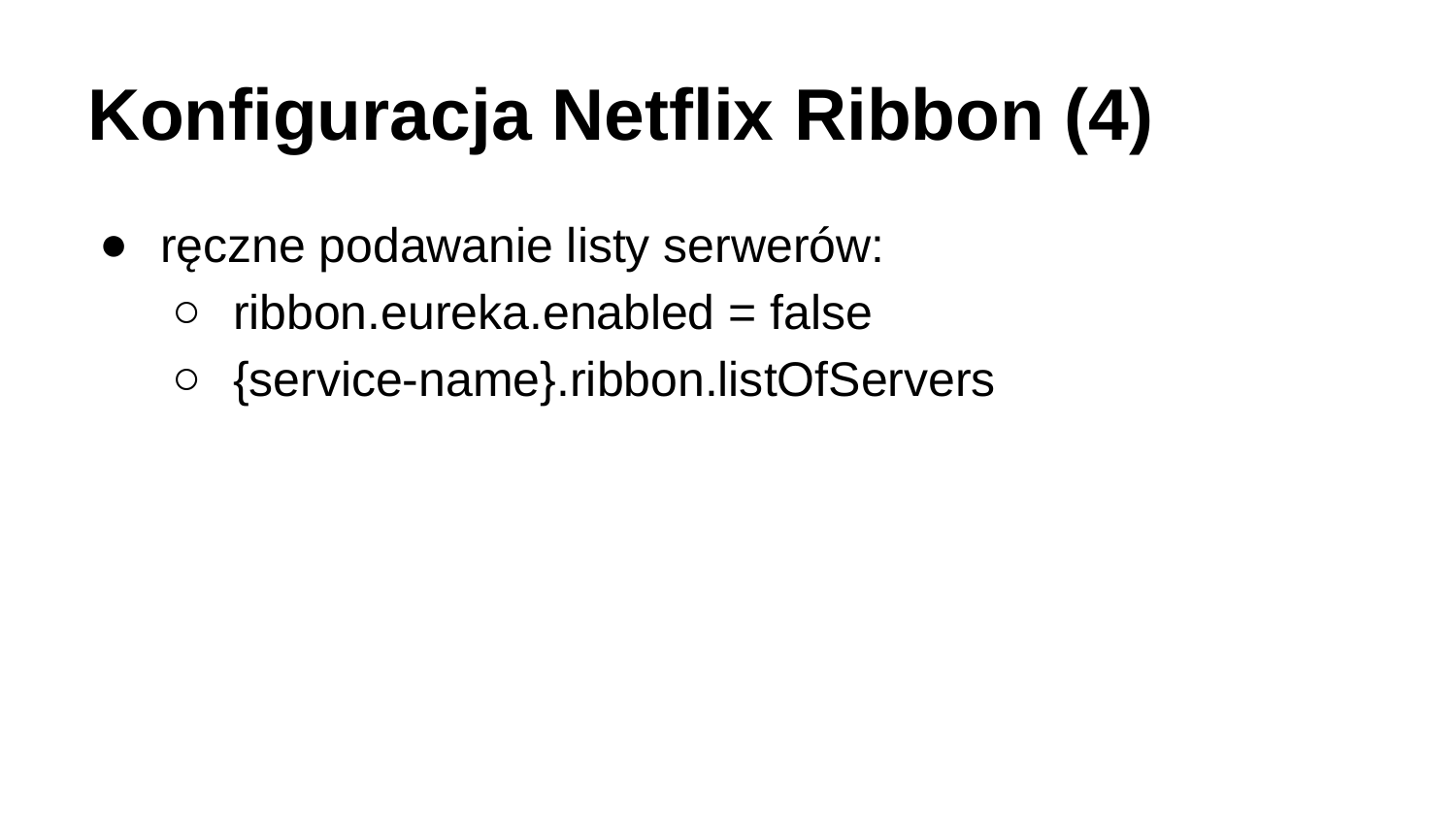

# Konfiguracja Netflix Ribbon (4)
ręczne podawanie listy serwerów:
ribbon.eureka.enabled = false
{service-name}.ribbon.listOfServers